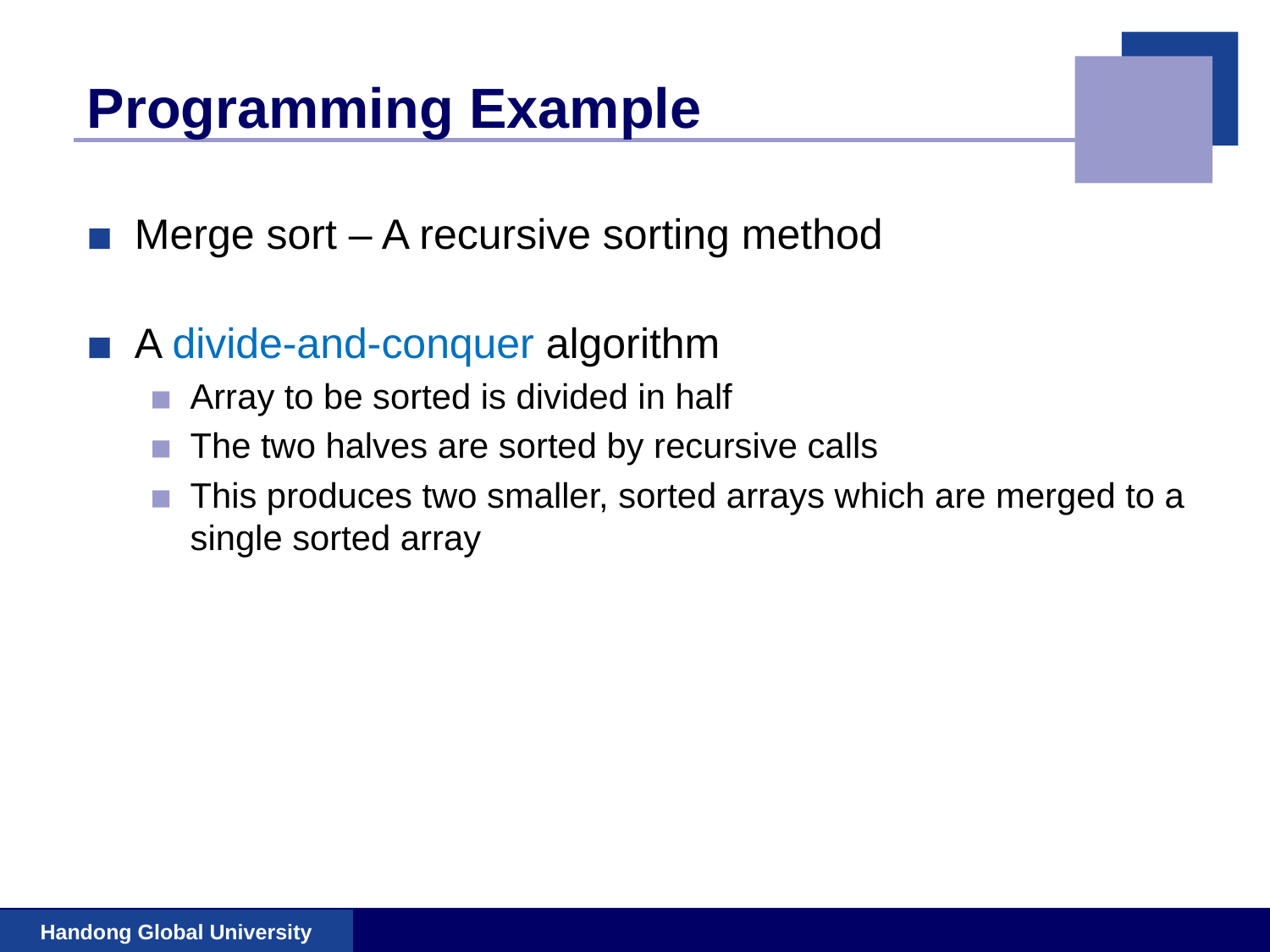

# Programming Example
Merge sort – A recursive sorting method

A divide-and-conquer algorithm
Array to be sorted is divided in half
The two halves are sorted by recursive calls
This produces two smaller, sorted arrays which are merged to a single sorted array